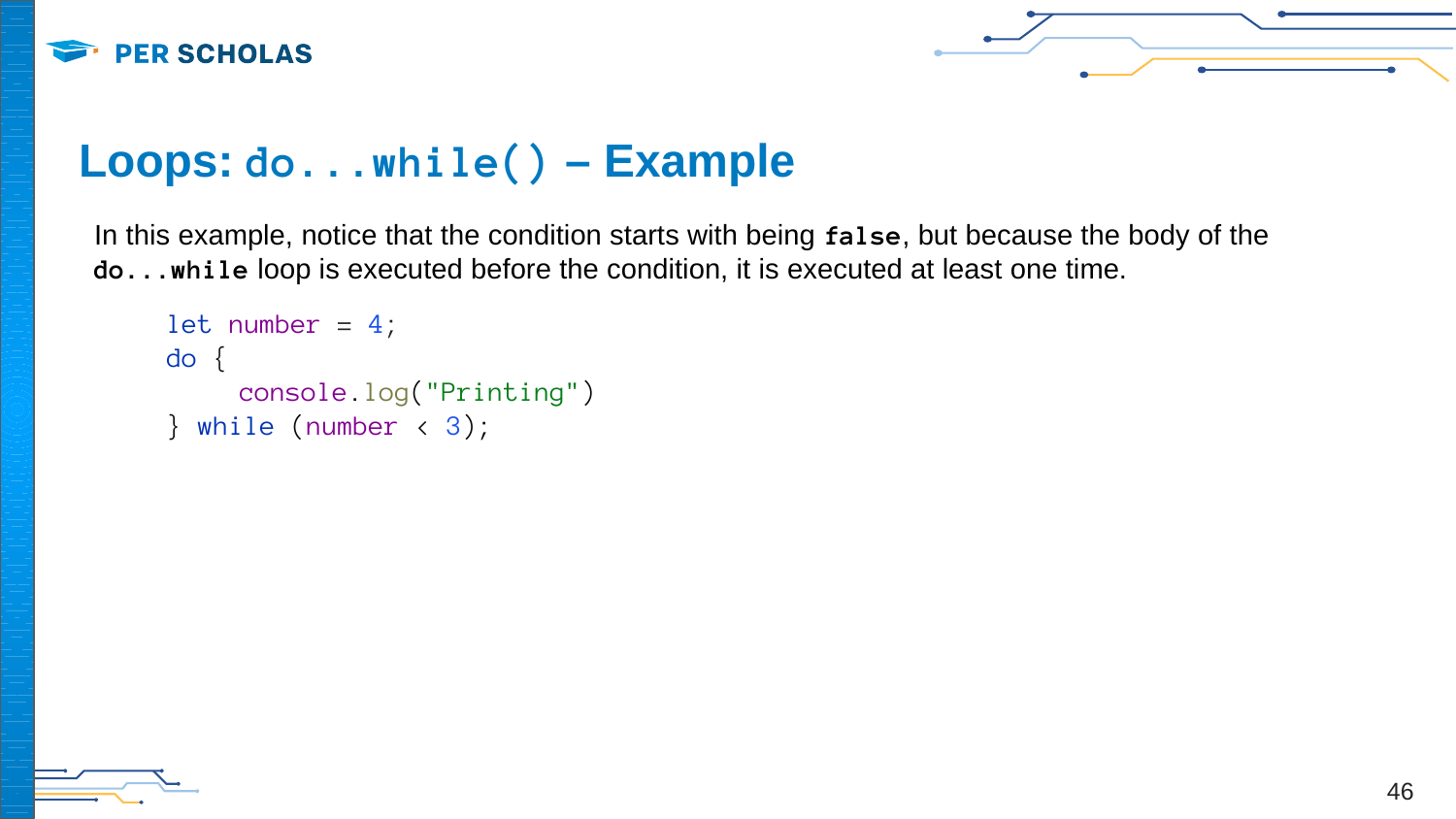

# Loops: do...while() – Example
In this example, notice that the condition starts with being false, but because the body of the do...while loop is executed before the condition, it is executed at least one time.
let number = 4;
do {
console.log("Printing")
} while (number < 3);
46